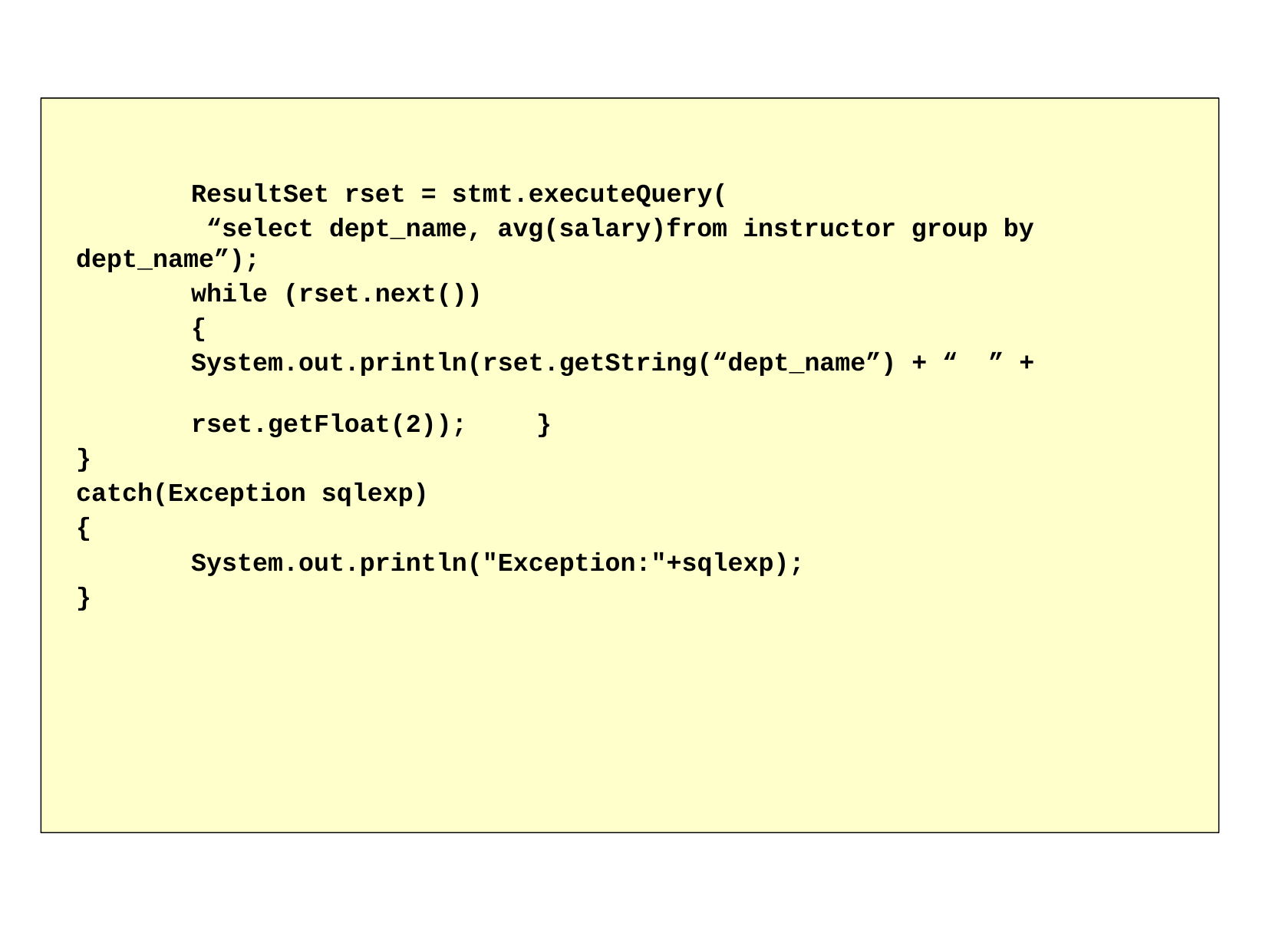

ResultSet rset = stmt.executeQuery(
		 “select dept_name, avg(salary)from instructor group by dept_name”);
		while (rset.next())
		{
		System.out.println(rset.getString(“dept_name”) + “  ” + 											rset.getFloat(2));	}
	}
	catch(Exception sqlexp)
	{
		System.out.println("Exception:"+sqlexp);
	}